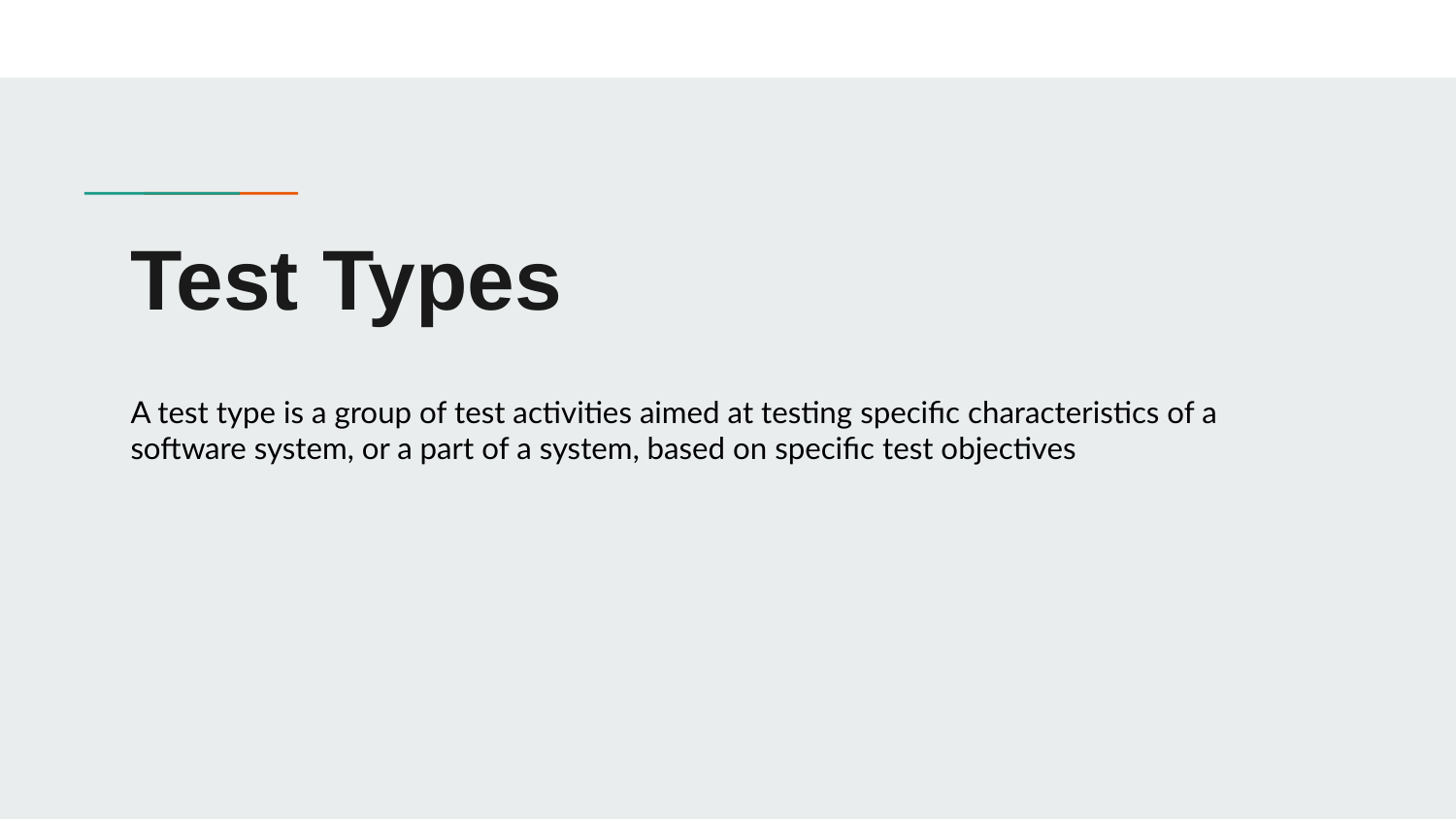

# Test Types
A test type is a group of test activities aimed at testing specific characteristics of a software system, or a part of a system, based on specific test objectives